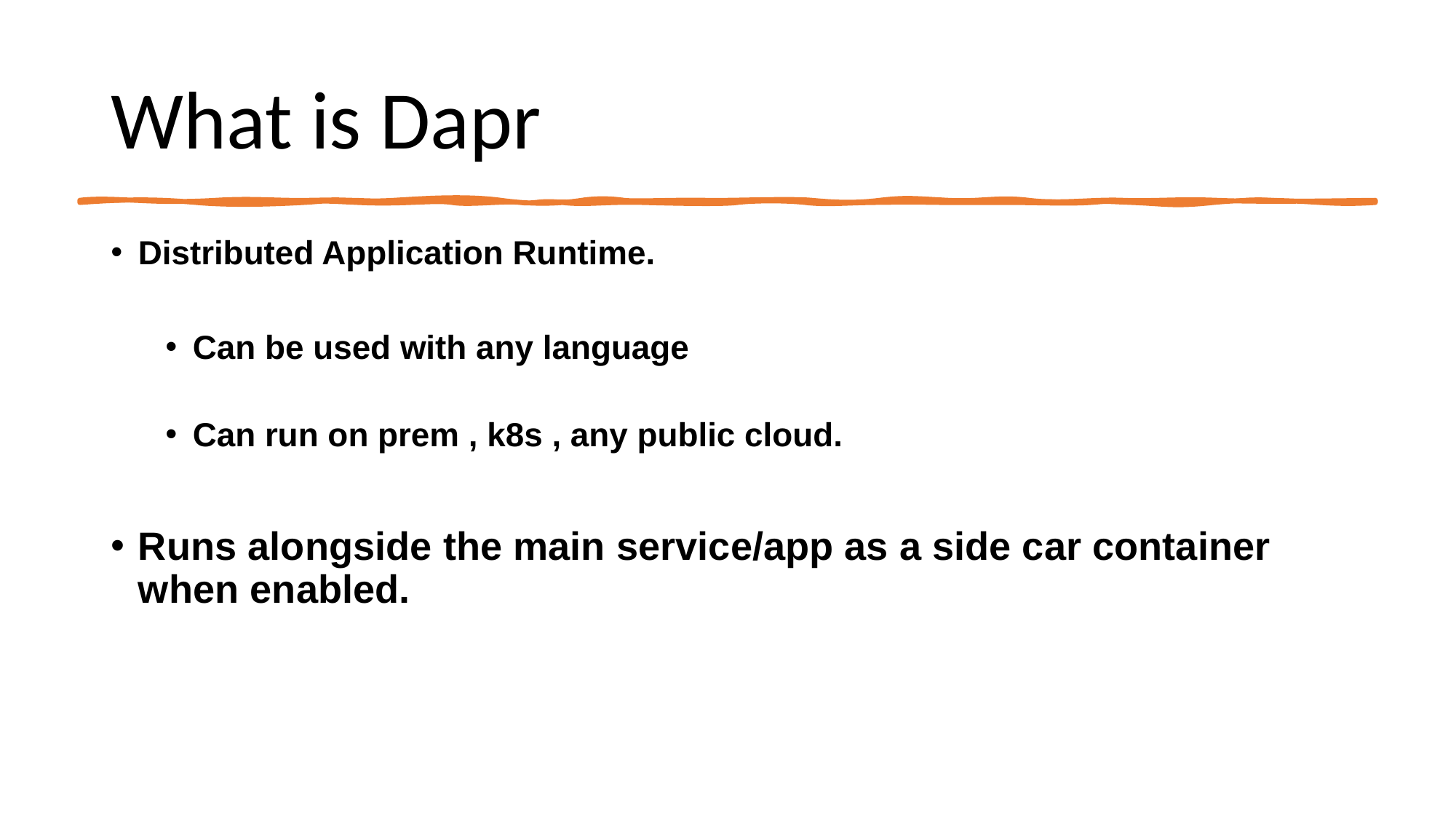

# What is Dapr

Distributed Application Runtime.

Can be used with any language

Can run on prem , k8s , any public cloud.

Runs alongside the main service/app as a side car container when enabled.